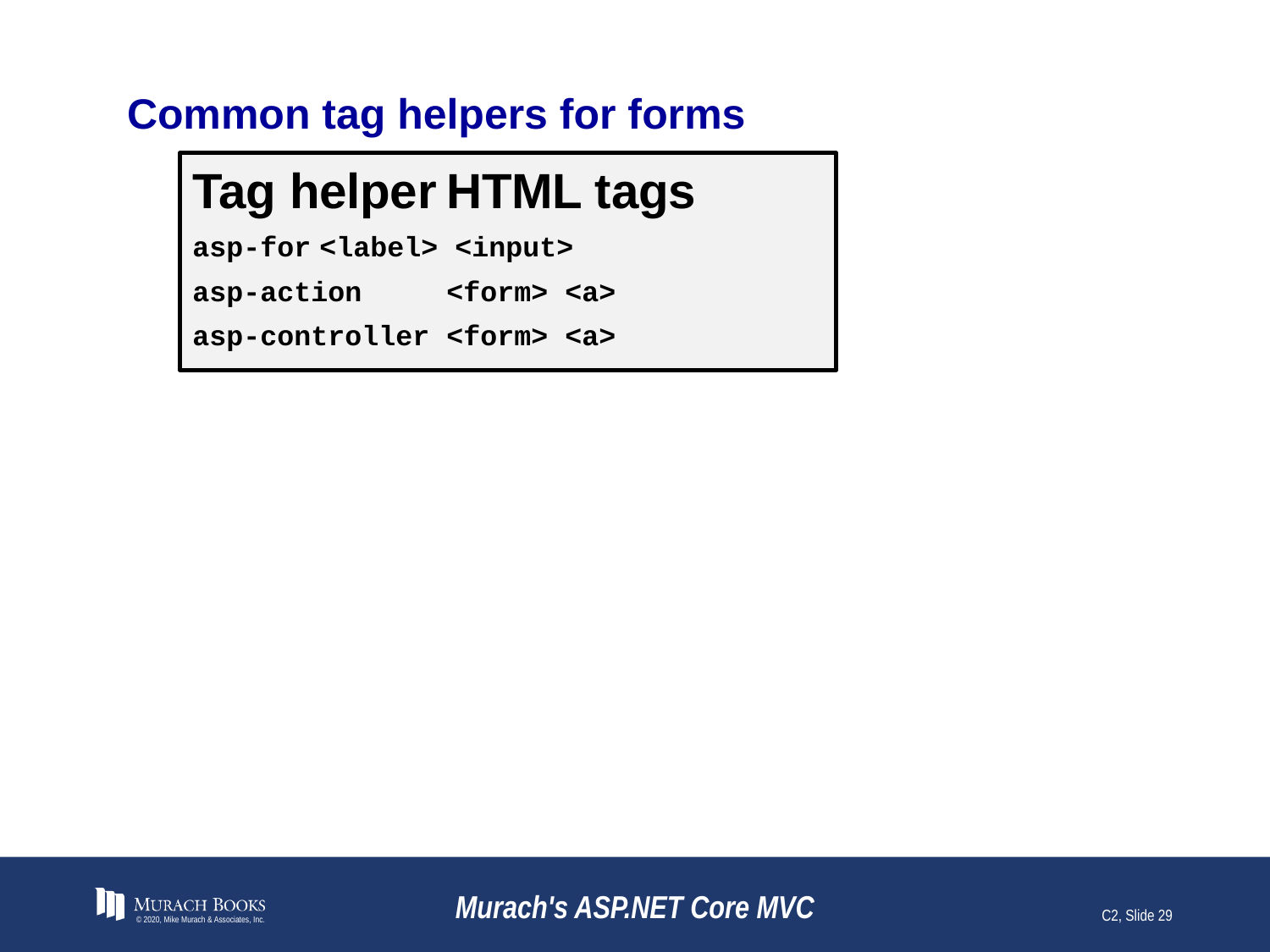

# Common tag helpers for forms
Tag helper	HTML tags
asp-for	<label> <input>
asp-action	<form> <a>
asp-controller	<form> <a>

© 2020, Mike Murach & Associates, Inc.
Murach's ASP.NET Core MVC

C2, Slide 29